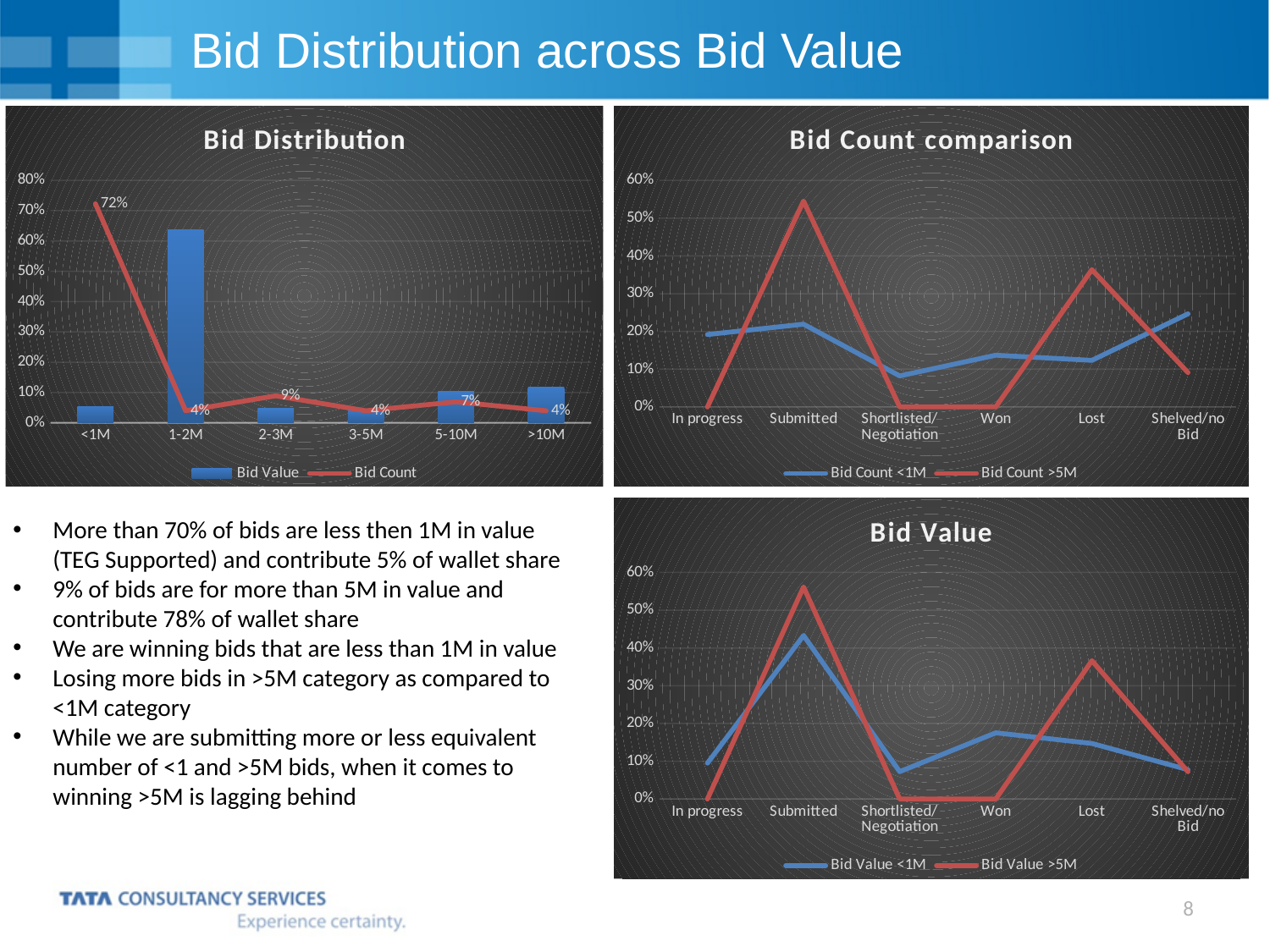

# Bid Distribution across Bid Value

### Chart: Bid Count comparison

| Category | Bid Count <1M | Bid Count >5M |
|---|---|---|
| In progress | 0.1917808219178082 | 0.0 |
| Submitted | 0.2191780821917808 | 0.5454545454545454 |
| Shortlisted/Negotiation | 0.0821917808219178 | 0.0 |
| Won | 0.136986301369863 | 0.0 |
| Lost | 0.1232876712328767 | 0.36363636363636365 |
| Shelved/no Bid | 0.2465753424657534 | 0.09090909090909091 |

### Chart: Bid Distribution

| Category | Bid Value | Bid Count |
|---|---|---|
| <1M | 0.052826650354941 | 0.7227722772277227 |
| 1-2M | 0.6358353588847931 | 0.039603960396039604 |
| 2-3M | 0.049015662476055565 | 0.0891089108910891 |
| 3-5M | 0.03877388406870241 | 0.039603960396039604 |
| 5-10M | 0.10481222735540784 | 0.06930693069306931 |
| >10M | 0.11873621686010014 | 0.039603960396039604 |

### Chart: Bid Value

| Category | Bid Value <1M | Bid Value >5M |
|---|---|---|
| In progress | 0.09484269063761712 | 0.0 |
| Submitted | 0.4330768644777939 | 0.5616561656165616 |
| Shortlisted/Negotiation | 0.0723699245829207 | 0.0 |
| Won | 0.1752113963586501 | 0.0 |
| Lost | 0.14702521520530207 | 0.36633663366336633 |
| Shelved/no Bid | 0.07747390873771616 | 0.072007200720072 |
More than 70% of bids are less then 1M in value (TEG Supported) and contribute 5% of wallet share
9% of bids are for more than 5M in value and contribute 78% of wallet share
We are winning bids that are less than 1M in value
Losing more bids in >5M category as compared to <1M category
While we are submitting more or less equivalent number of <1 and >5M bids, when it comes to winning >5M is lagging behind

8